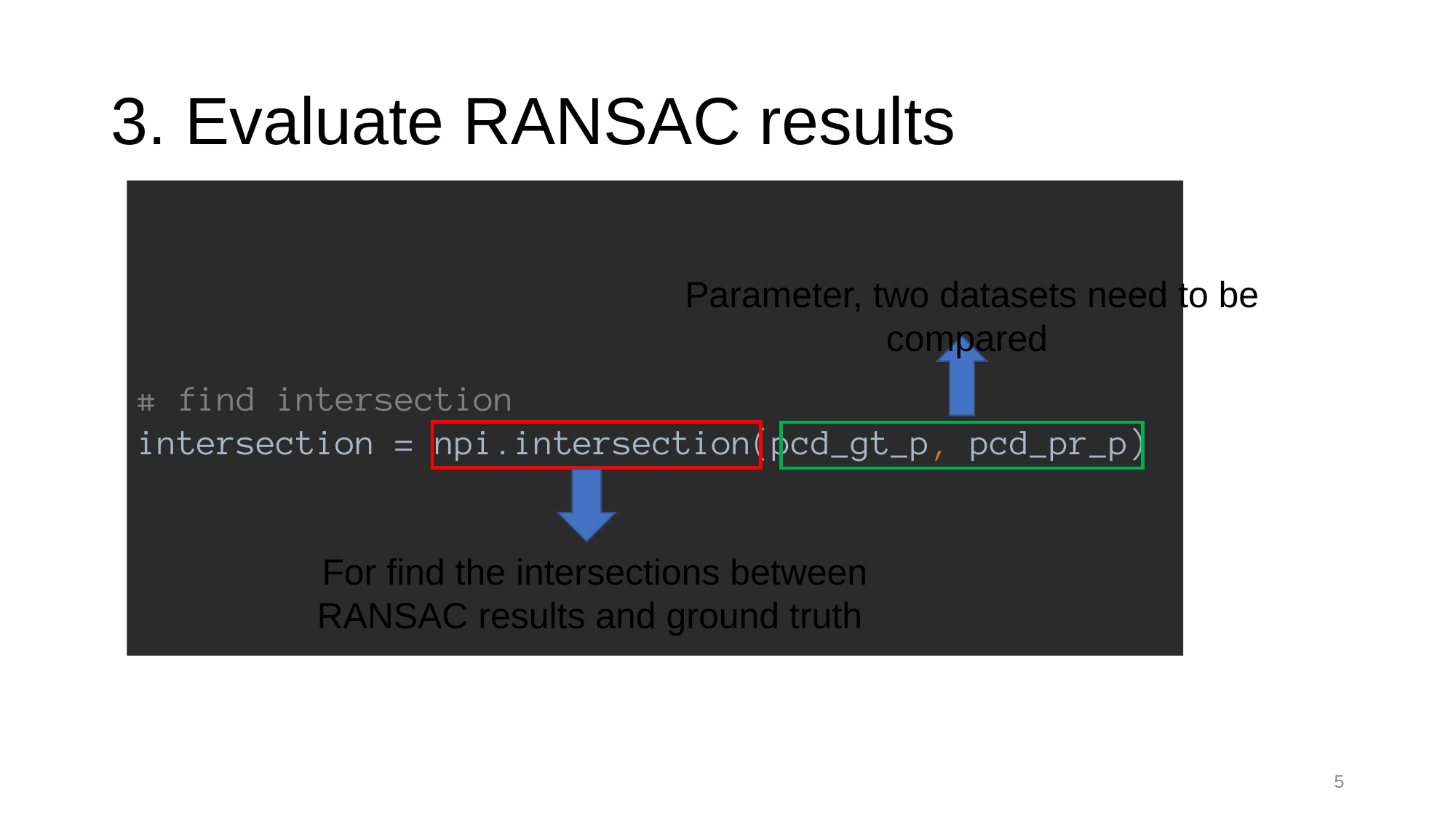

# 3. Evaluate RANSAC results
Parameter, two datasets need to be compared

# find intersection intersection = npi.intersection(pcd_gt_p, pcd_pr_p)

For find the intersections between RANSAC results and ground truth
5